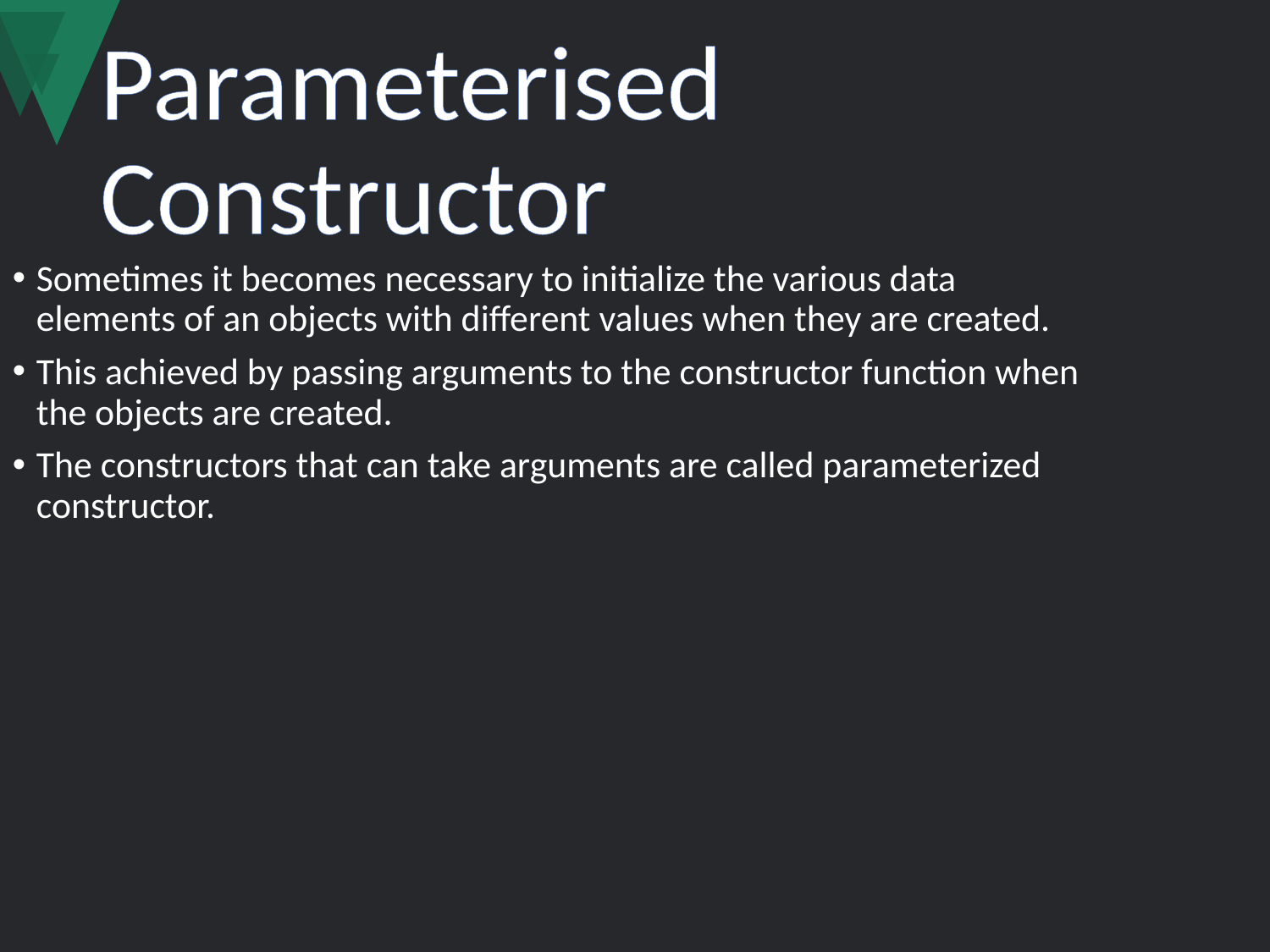

# Parameterised Constructor
Sometimes it becomes necessary to initialize the various data elements of an objects with different values when they are created.
This achieved by passing arguments to the constructor function when the objects are created.
The constructors that can take arguments are called parameterized constructor.